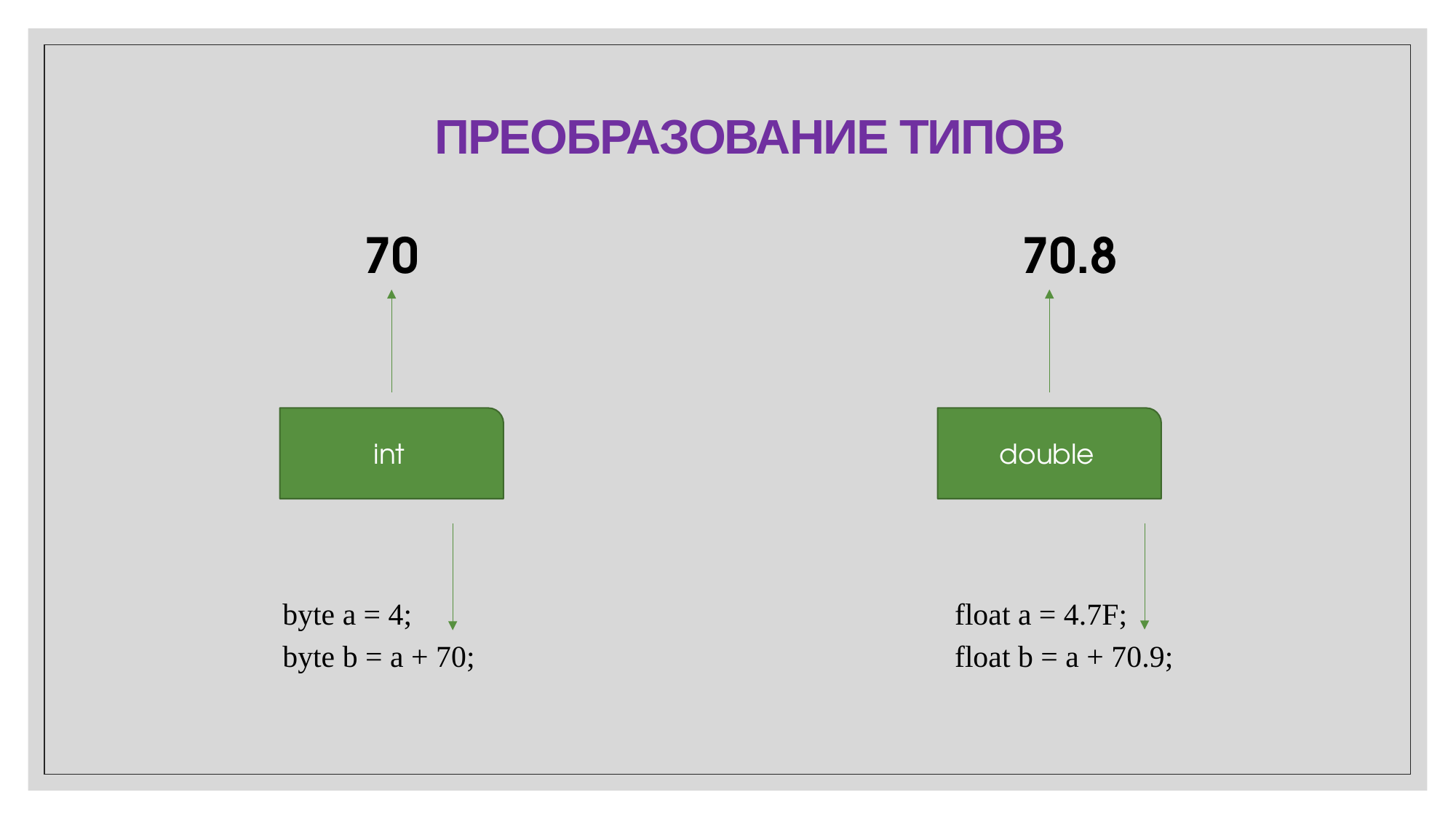

Преобразование типов
70
70.8
int
double
byte a = 4;
byte b = a + 70;
float a = 4.7F;
float b = a + 70.9;